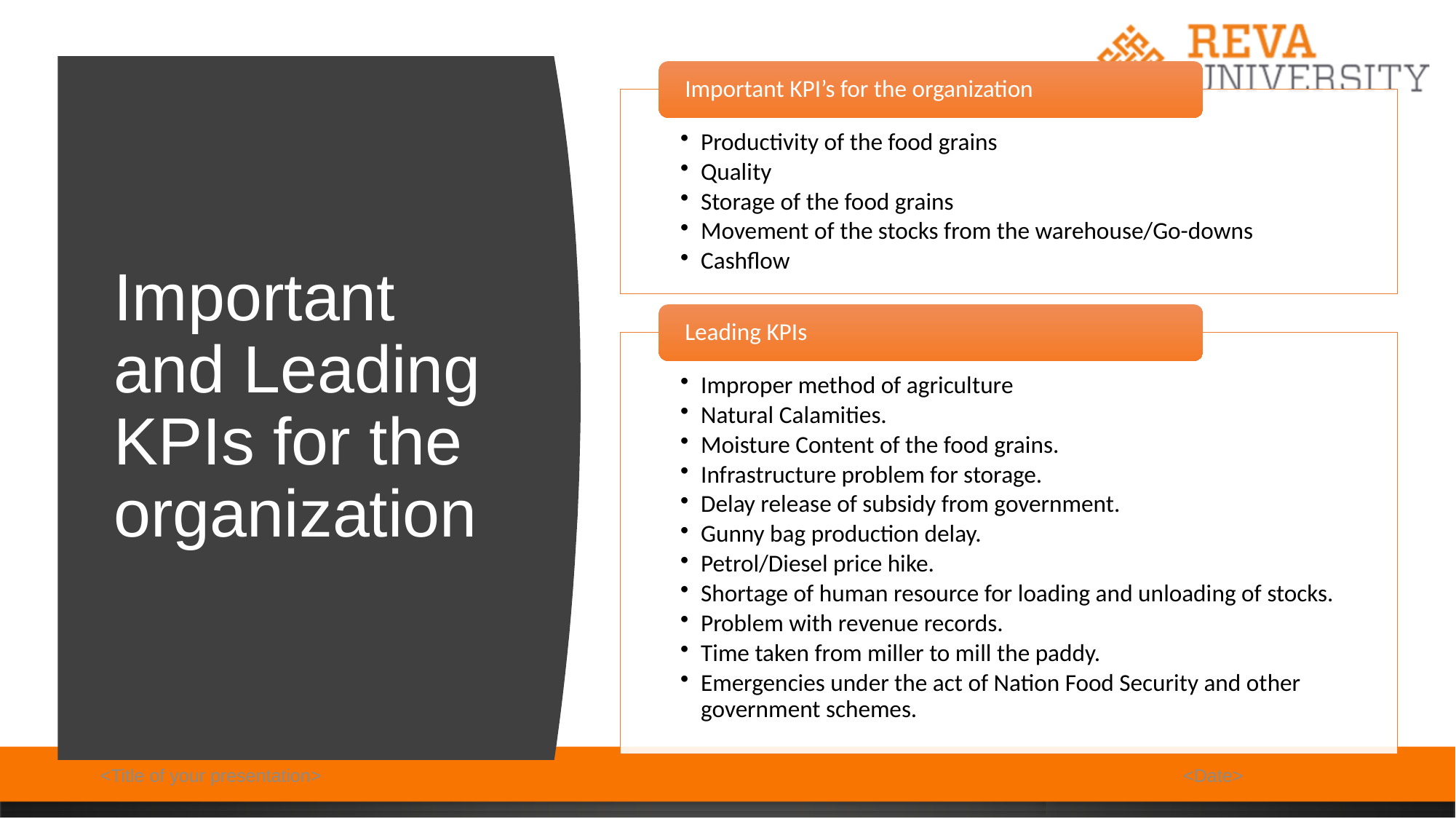

Productivity of the food grains
Quality
Storage of the food grains
Movement of the stocks from the warehouse/Go-downs
Cashflow
Important KPI’s for the organization
Improper method of agriculture
Natural Calamities.
Moisture Content of the food grains.
Infrastructure problem for storage.
Delay release of subsidy from government.
Gunny bag production delay.
Petrol/Diesel price hike.
Shortage of human resource for loading and unloading of stocks.
Problem with revenue records.
Time taken from miller to mill the paddy.
Emergencies under the act of Nation Food Security and other government schemes.
Leading KPIs

# Important and Leading KPIs for the organization
<Title of your presentation>
<Date>